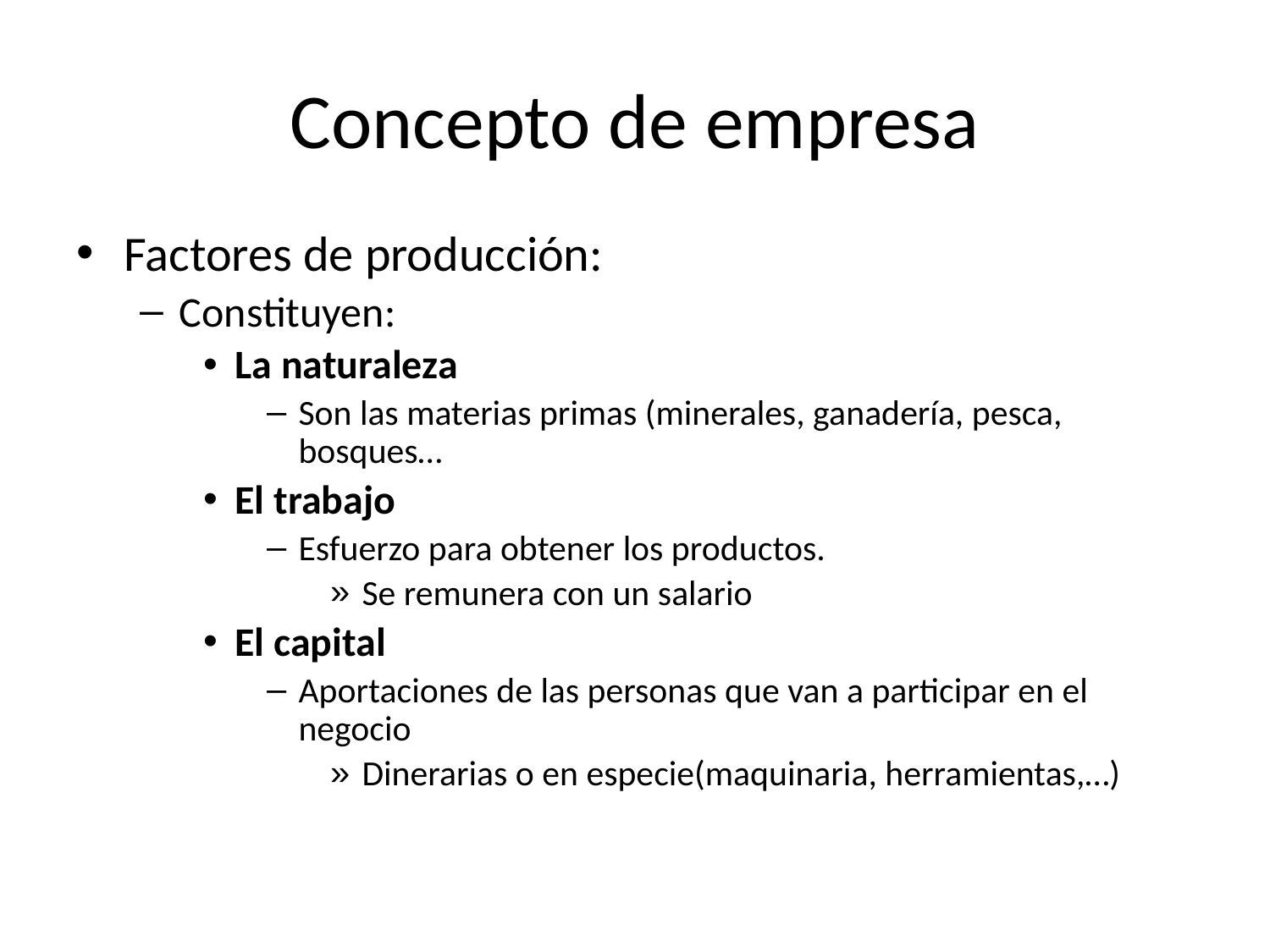

# Concepto de empresa
Factores de producción:
Constituyen:
La naturaleza
Son las materias primas (minerales, ganadería, pesca, bosques…
El trabajo
Esfuerzo para obtener los productos.
Se remunera con un salario
El capital
Aportaciones de las personas que van a participar en el negocio
Dinerarias o en especie(maquinaria, herramientas,…)